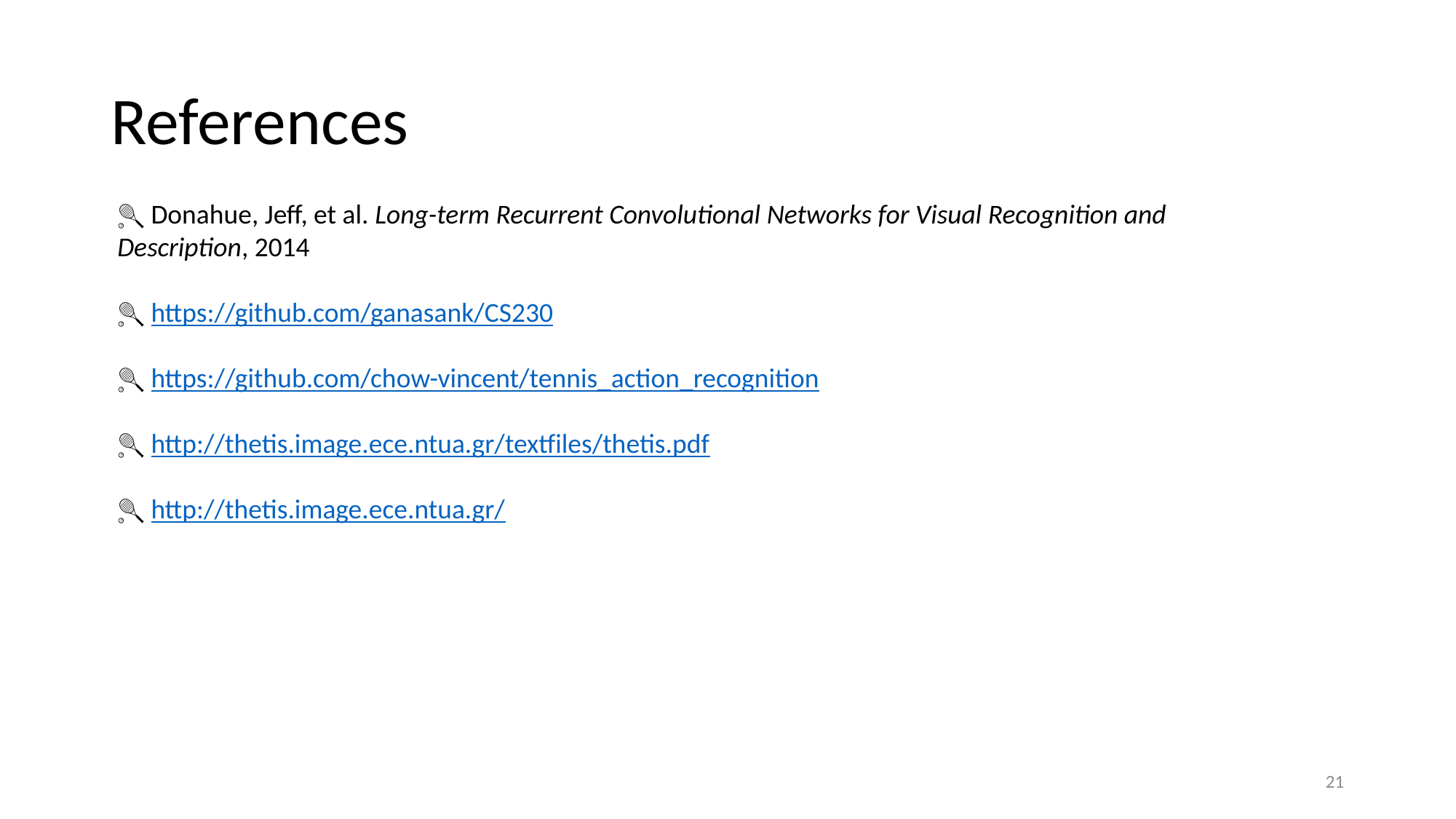

# References
🎾 Donahue, Jeff, et al. Long-term Recurrent Convolutional Networks for Visual Recognition and Description, 2014

🎾 https://github.com/ganasank/CS230

🎾 https://github.com/chow-vincent/tennis_action_recognition

🎾 http://thetis.image.ece.ntua.gr/textfiles/thetis.pdf

🎾 http://thetis.image.ece.ntua.gr/

21